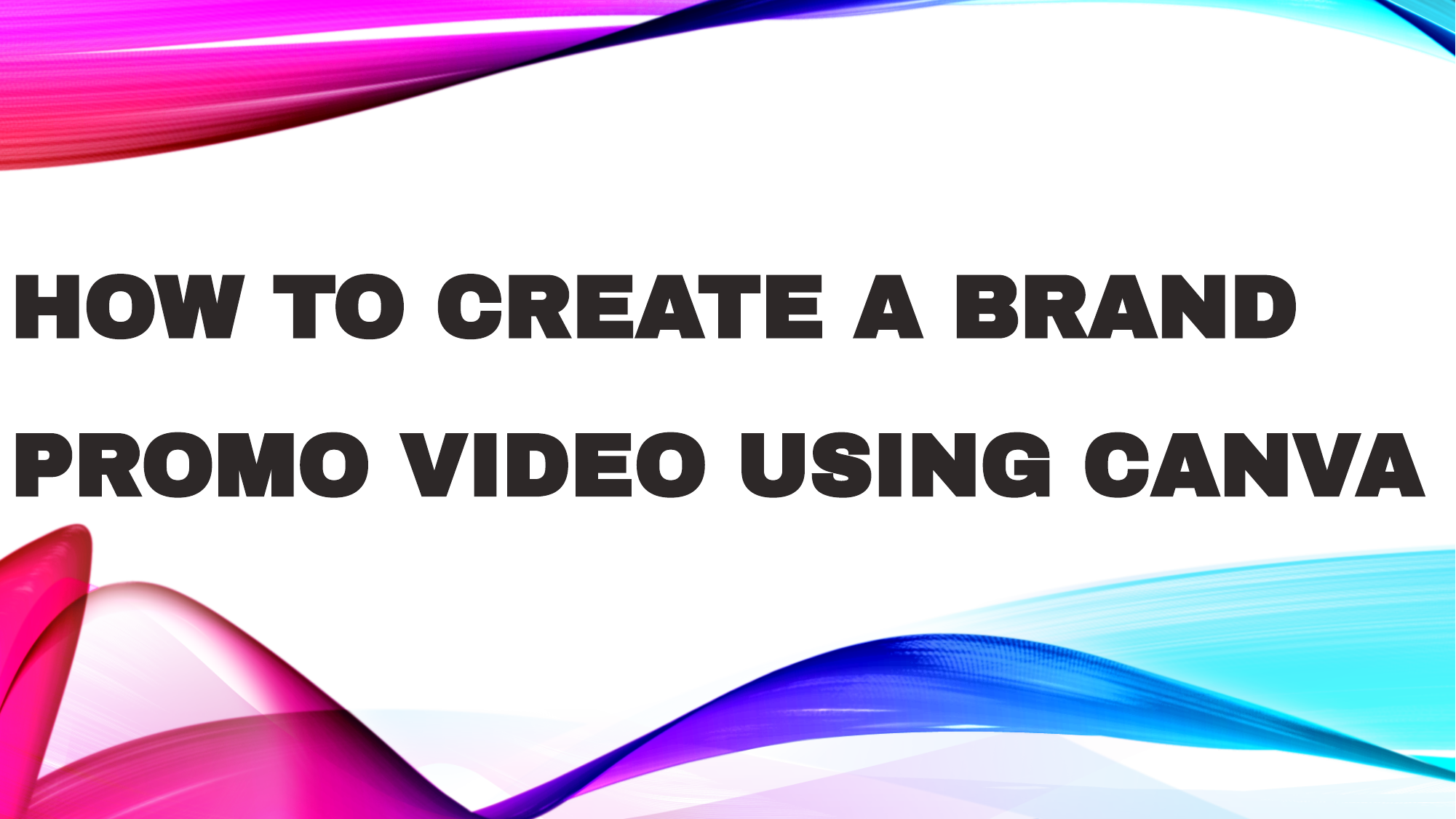

# How To Create A Brand Promo Video Using Canva